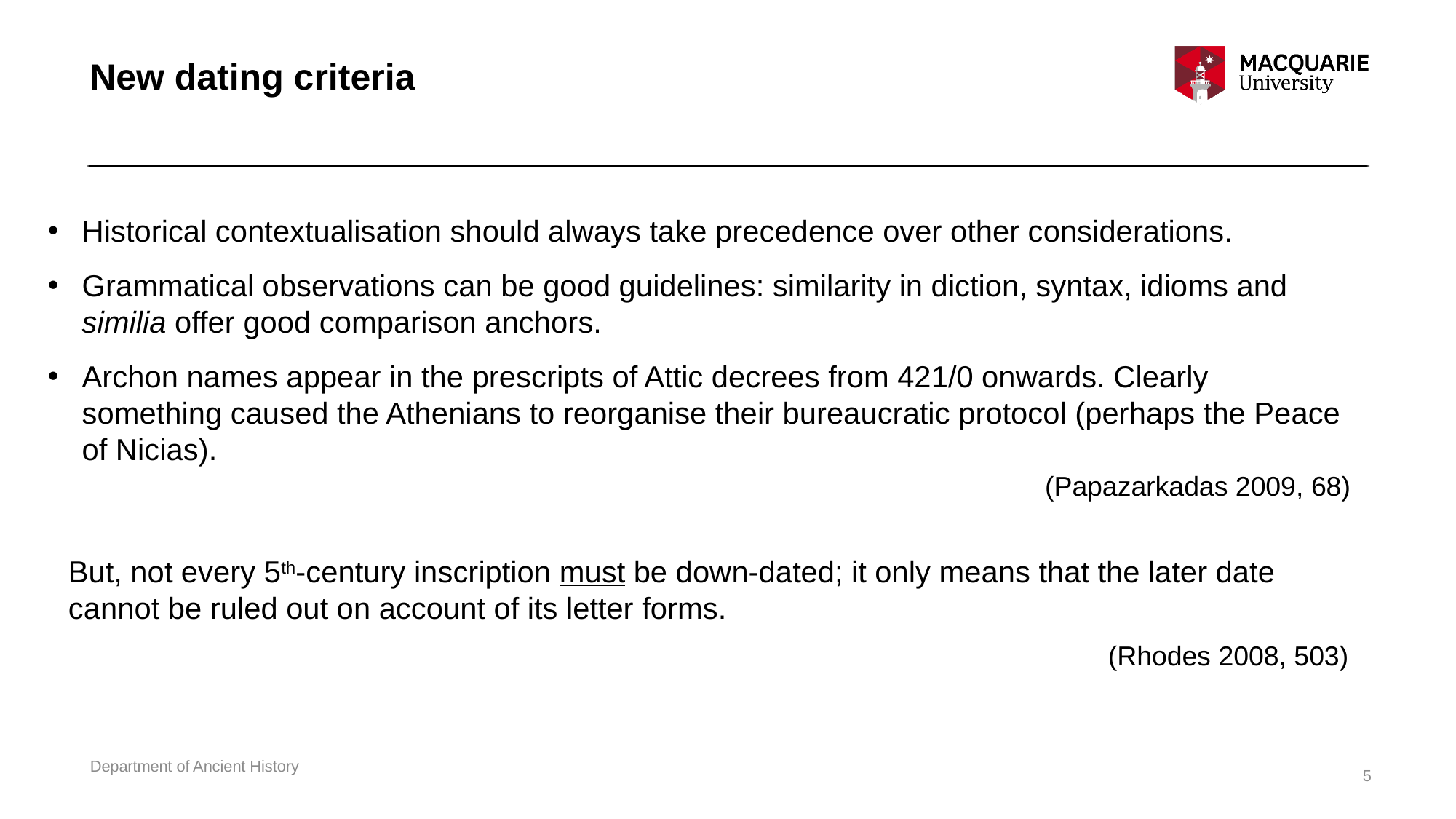

New dating criteria
Historical contextualisation should always take precedence over other considerations.
Grammatical observations can be good guidelines: similarity in diction, syntax, idioms and similia offer good comparison anchors.
Archon names appear in the prescripts of Attic decrees from 421/0 onwards. Clearly something caused the Athenians to reorganise their bureaucratic protocol (perhaps the Peace of Nicias).
(Papazarkadas 2009, 68)
But, not every 5th-century inscription must be down-dated; it only means that the later date cannot be ruled out on account of its letter forms.
(Rhodes 2008, 503)
Department of Ancient History

5